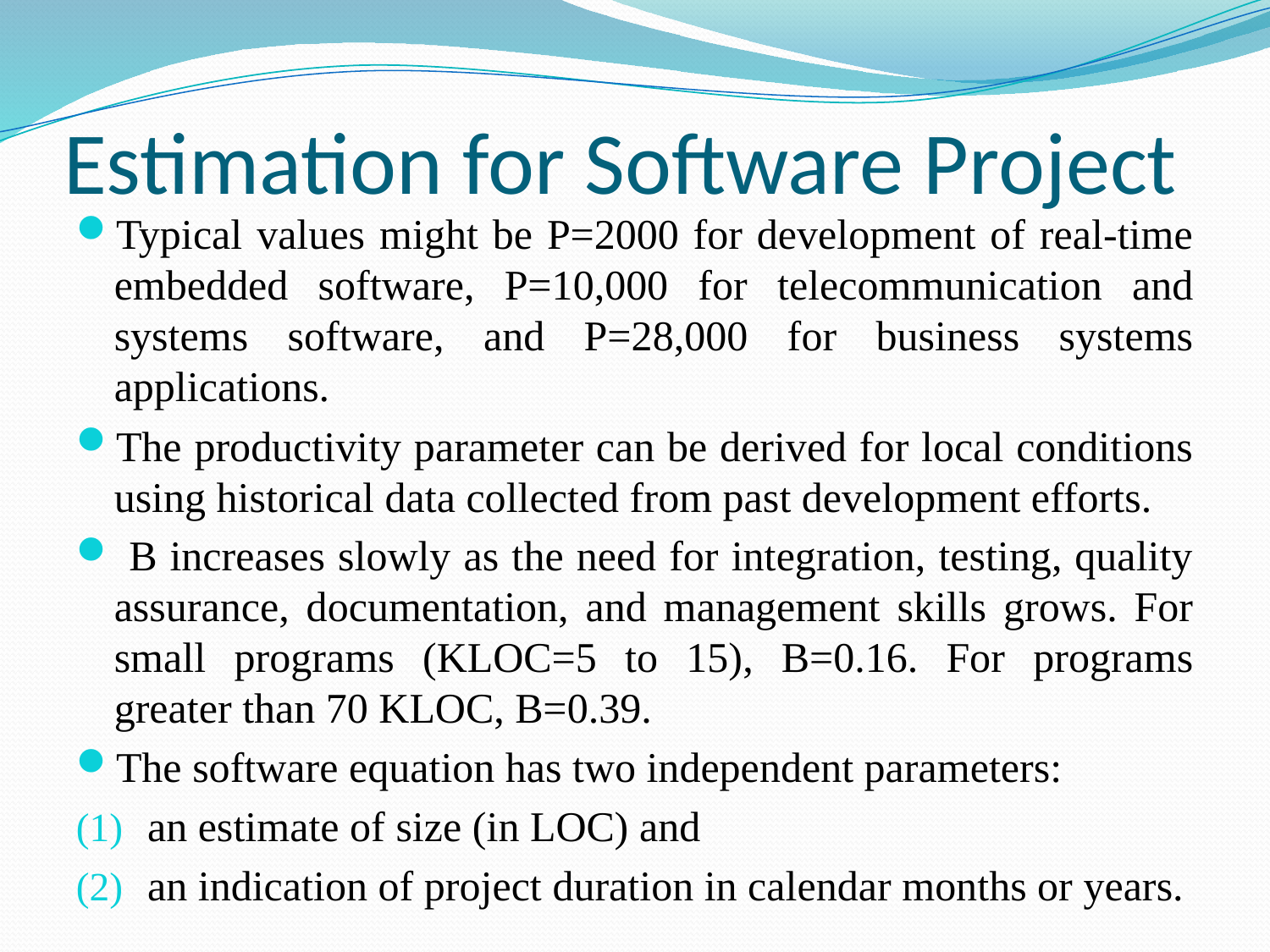

# Estimation for Software Project
Typical values might be P=2000 for development of real-time embedded software, P=10,000 for telecommunication and systems software, and P=28,000 for business systems applications.
The productivity parameter can be derived for local conditions using historical data collected from past development efforts.
 B increases slowly as the need for integration, testing, quality assurance, documentation, and management skills grows. For small programs (KLOC=5 to 15), B=0.16. For programs greater than 70 KLOC, B=0.39.
The software equation has two independent parameters:
an estimate of size (in LOC) and
an indication of project duration in calendar months or years.